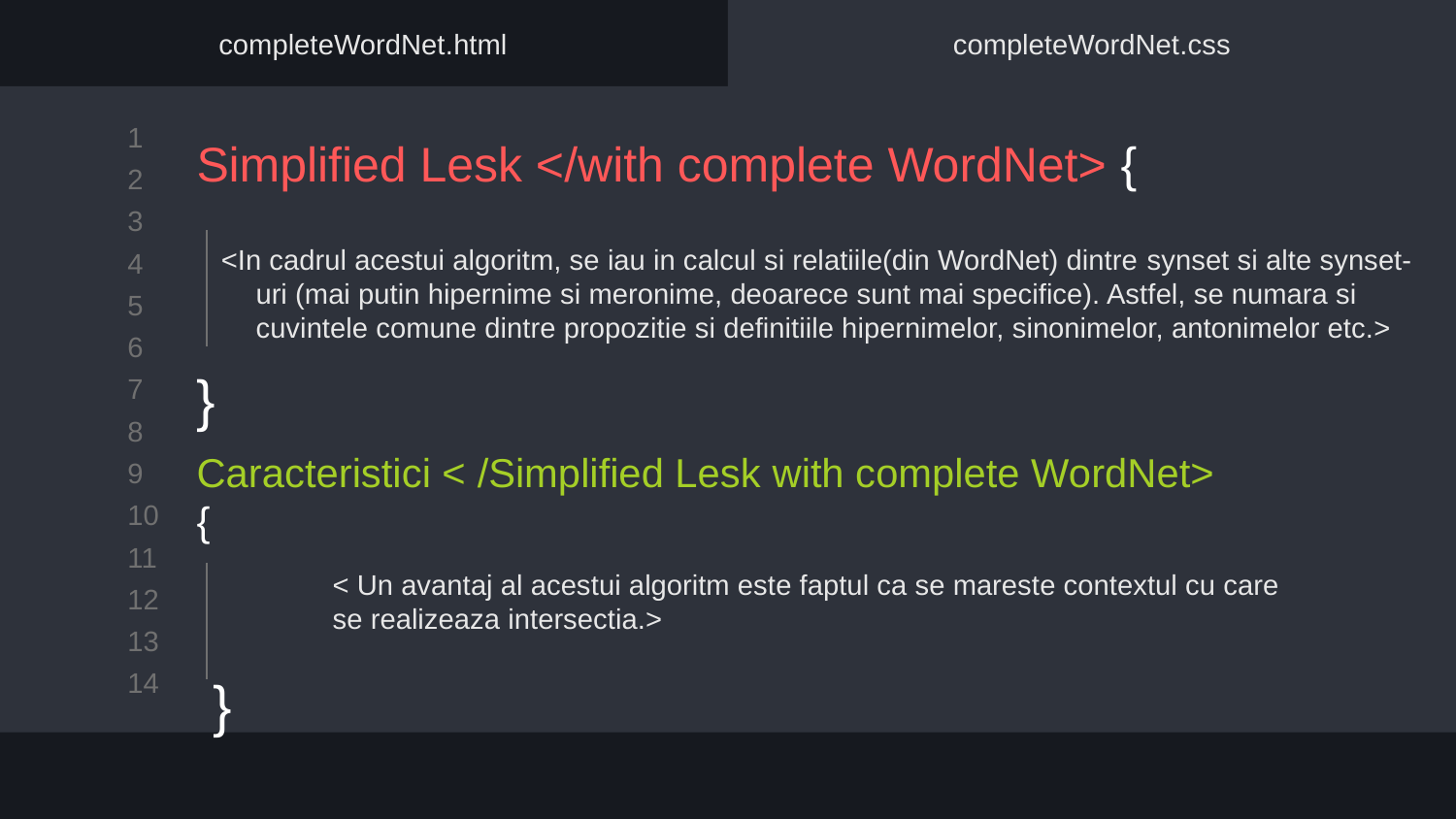

completeWordNet.html
completeWordNet.css
# Simplified Lesk </with complete WordNet> {
}
  <In cadrul acestui algoritm, se iau in calcul si relatiile(din WordNet) dintre synset si alte synset-uri (mai putin hipernime si meronime, deoarece sunt mai specifice). Astfel, se numara si cuvintele comune dintre propozitie si definitiile hipernimelor, sinonimelor, antonimelor etc.>
Caracteristici < /Simplified Lesk with complete WordNet>
{
< Un avantaj al acestui algoritm este faptul ca se mareste contextul cu care se realizeaza intersectia.>
}